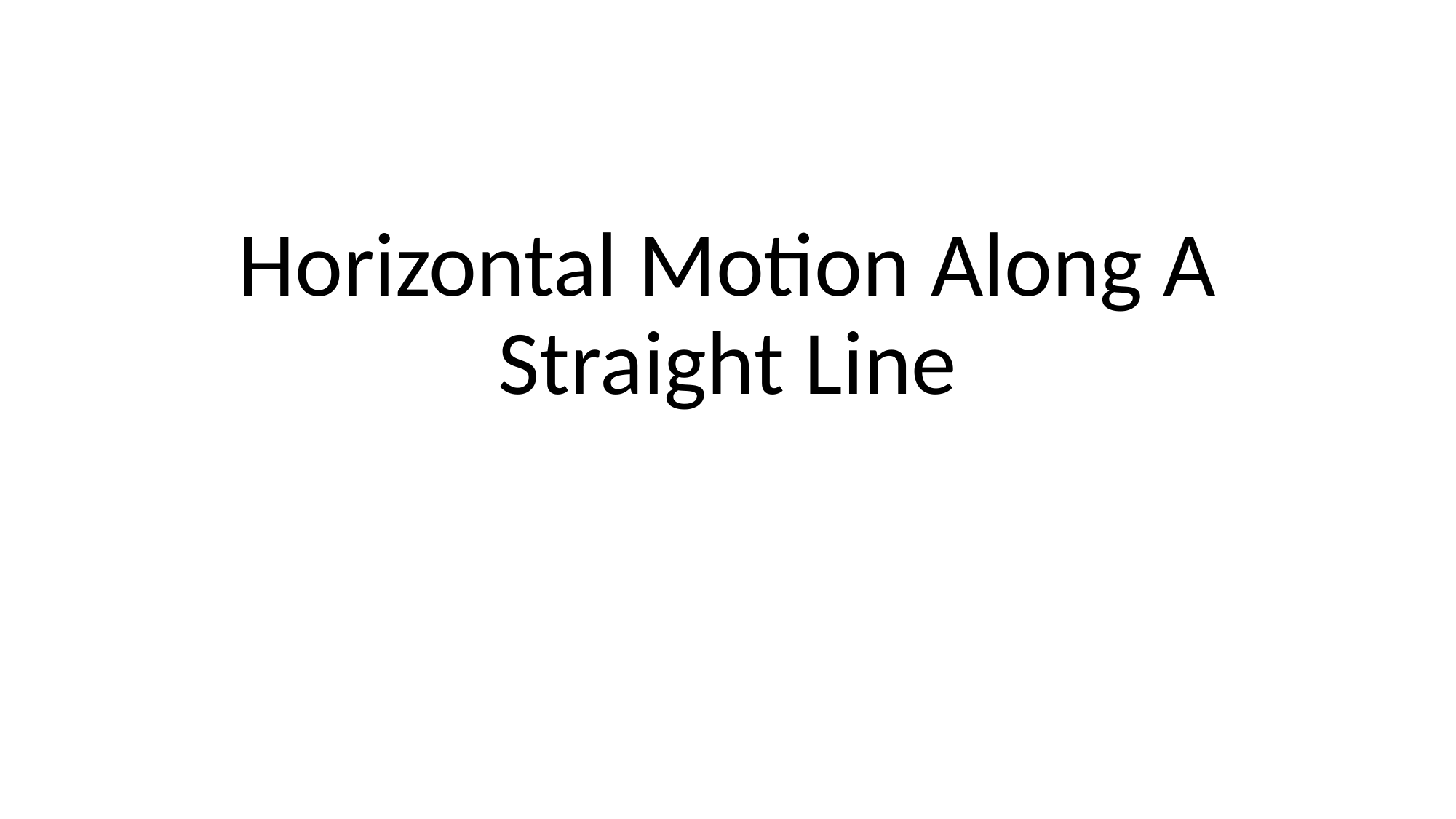

# Horizontal Motion Along A Straight Line